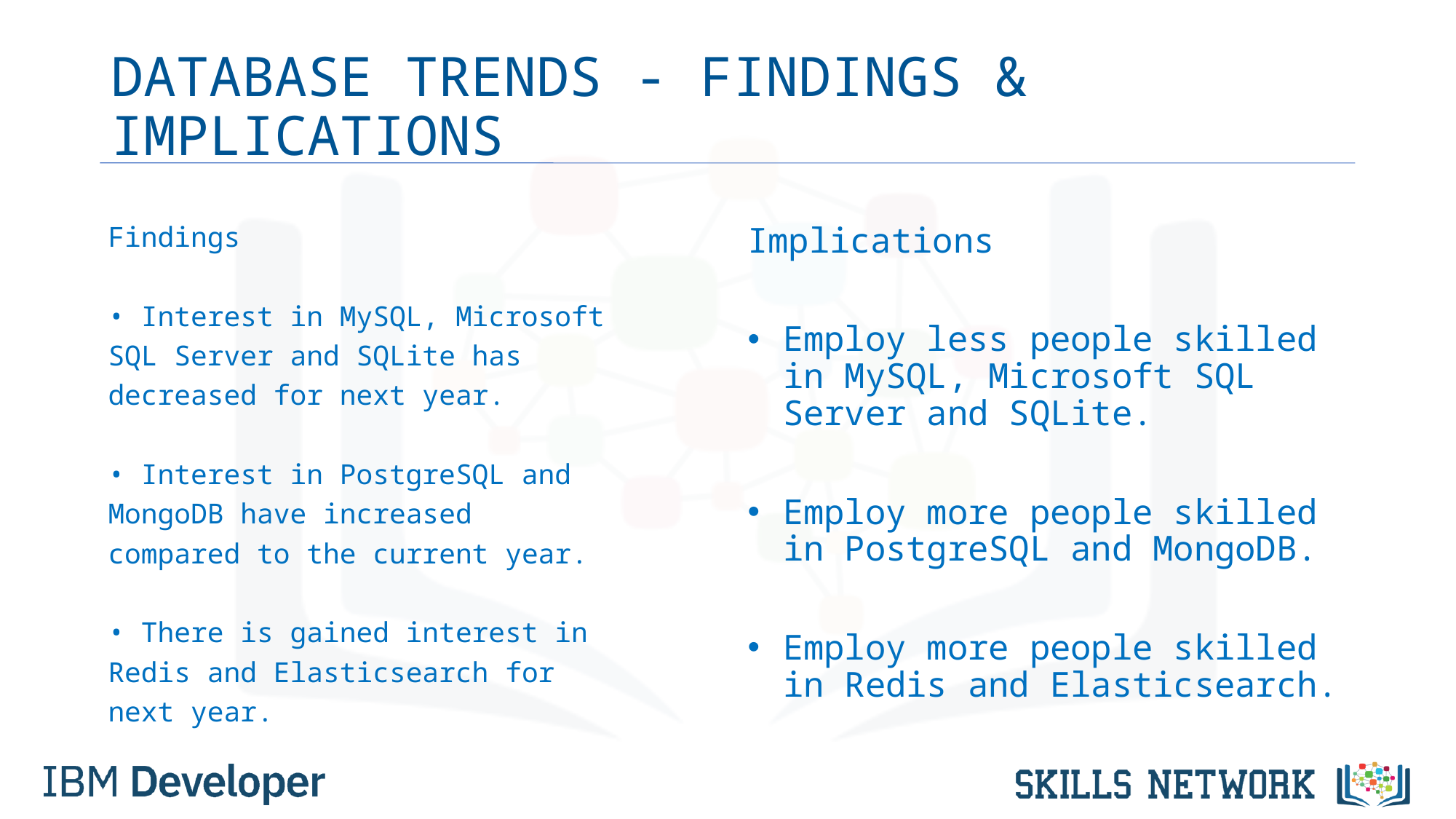

# DATABASE TRENDS - FINDINGS & IMPLICATIONS
Findings

• Interest in MySQL, Microsoft
SQL Server and SQLite has
decreased for next year.

• Interest in PostgreSQL and
MongoDB have increased
compared to the current year.

• There is gained interest in
Redis and Elasticsearch for
next year.
Implications

Employ less people skilled in MySQL, Microsoft SQL Server and SQLite.

Employ more people skilled in PostgreSQL and MongoDB.

Employ more people skilled in Redis and Elasticsearch.